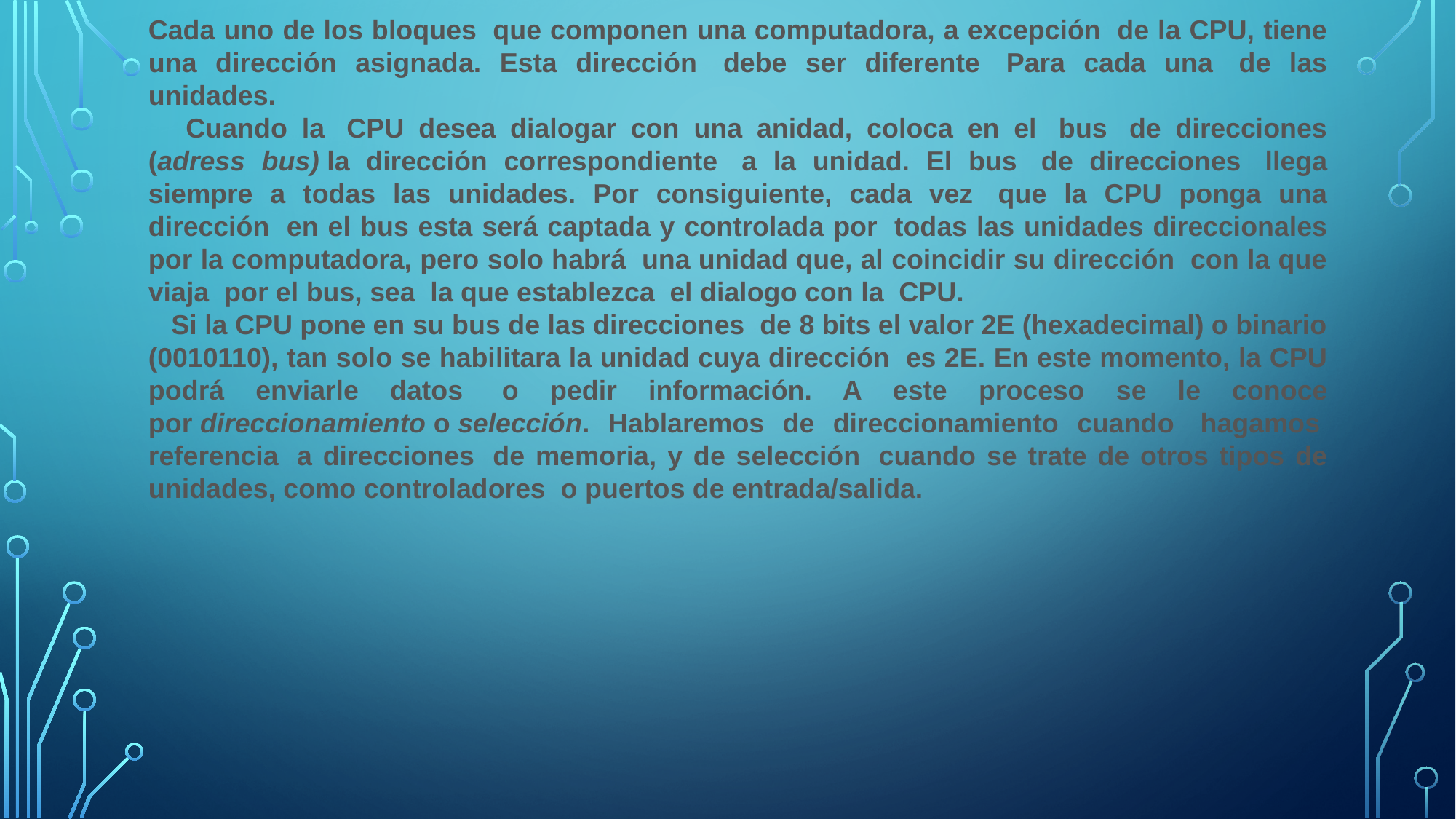

Cada uno de los bloques  que componen una computadora, a excepción  de la CPU, tiene una dirección asignada. Esta dirección  debe ser diferente  Para cada una  de las unidades.
    Cuando la  CPU desea dialogar con una anidad, coloca en el  bus  de direcciones (adress bus) la dirección correspondiente  a la unidad. El bus  de direcciones  llega siempre a todas las unidades. Por consiguiente, cada vez  que la CPU ponga una dirección  en el bus esta será captada y controlada por  todas las unidades direccionales por la computadora, pero solo habrá  una unidad que, al coincidir su dirección  con la que viaja  por el bus, sea  la que establezca  el dialogo con la  CPU.
   Si la CPU pone en su bus de las direcciones  de 8 bits el valor 2E (hexadecimal) o binario (0010110), tan solo se habilitara la unidad cuya dirección  es 2E. En este momento, la CPU podrá enviarle datos  o pedir información. A este proceso se le conoce por direccionamiento o selección. Hablaremos de direccionamiento cuando  hagamos  referencia  a direcciones  de memoria, y de selección  cuando se trate de otros tipos de unidades, como controladores  o puertos de entrada/salida.